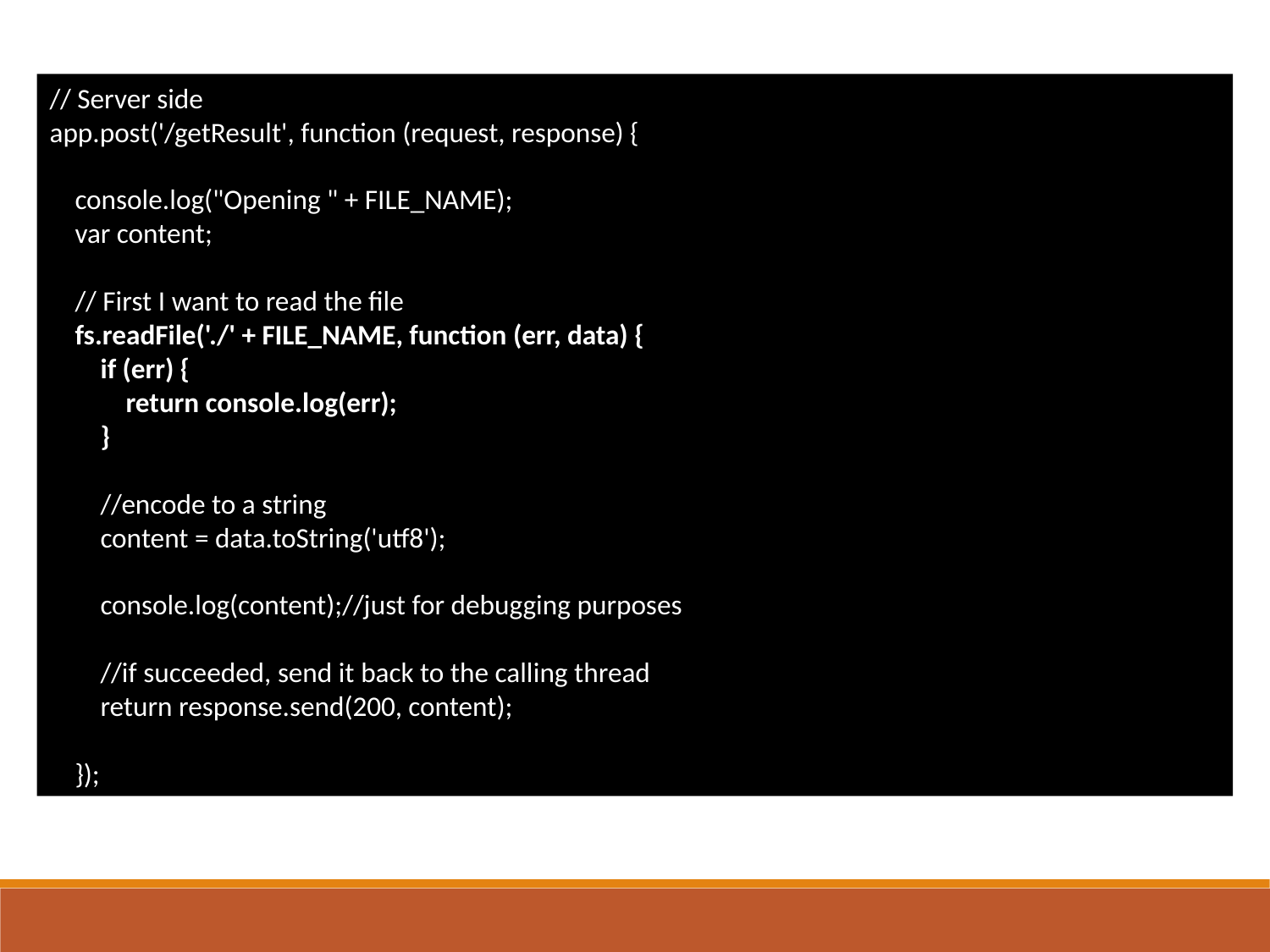

// Server side
app.post('/getResult', function (request, response) {

    console.log("Opening " + FILE_NAME);
    var content;

    // First I want to read the file
    fs.readFile('./' + FILE_NAME, function (err, data) {
        if (err) {
            return console.log(err);
        }

        //encode to a string
        content = data.toString('utf8');

        console.log(content);//just for debugging purposes

        //if succeeded, send it back to the calling thread
        return response.send(200, content);

    });